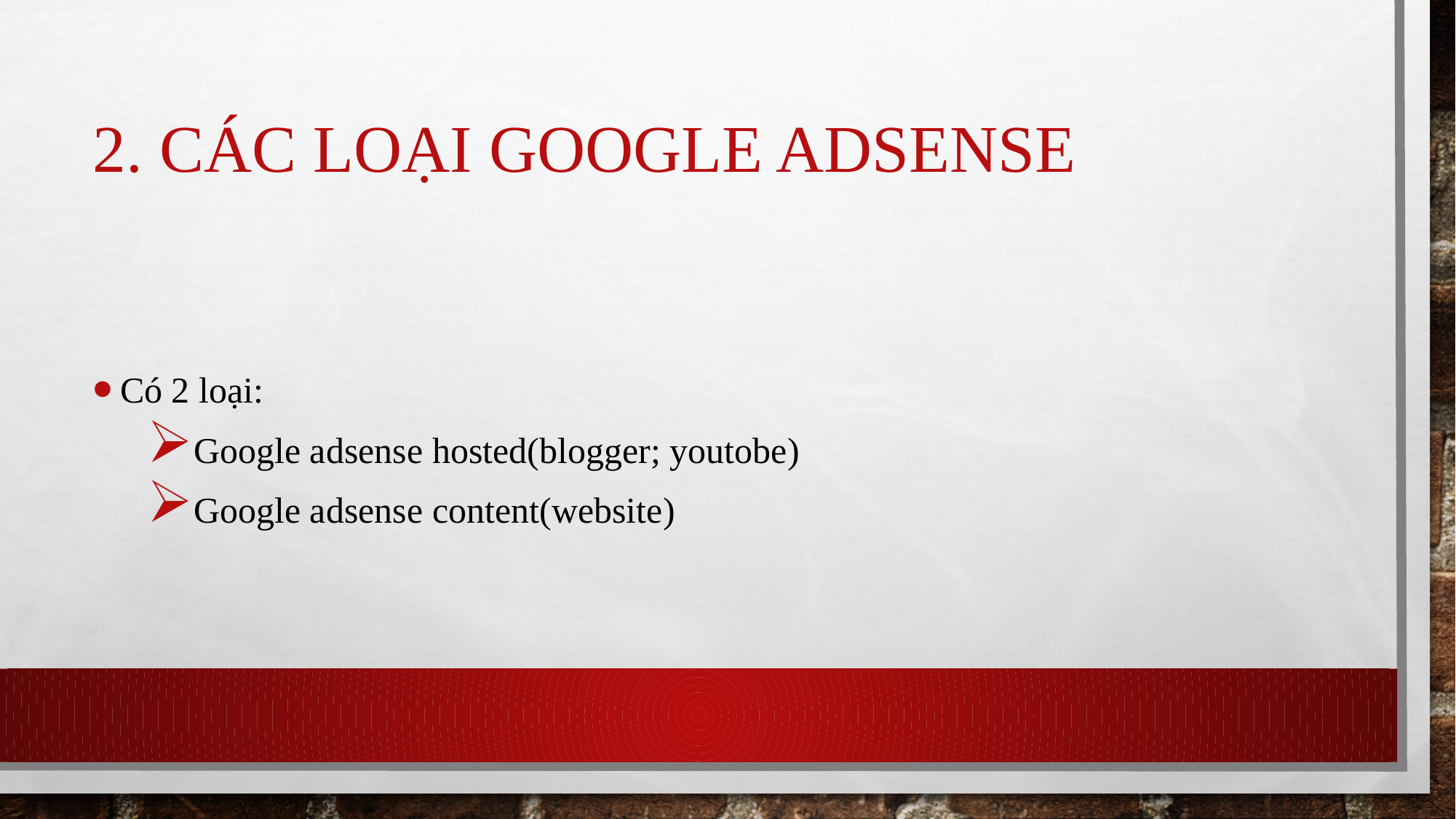

# 2. Các loại Google adsense
Có 2 loại:
Google adsense hosted(blogger; youtobe)
Google adsense content(website)